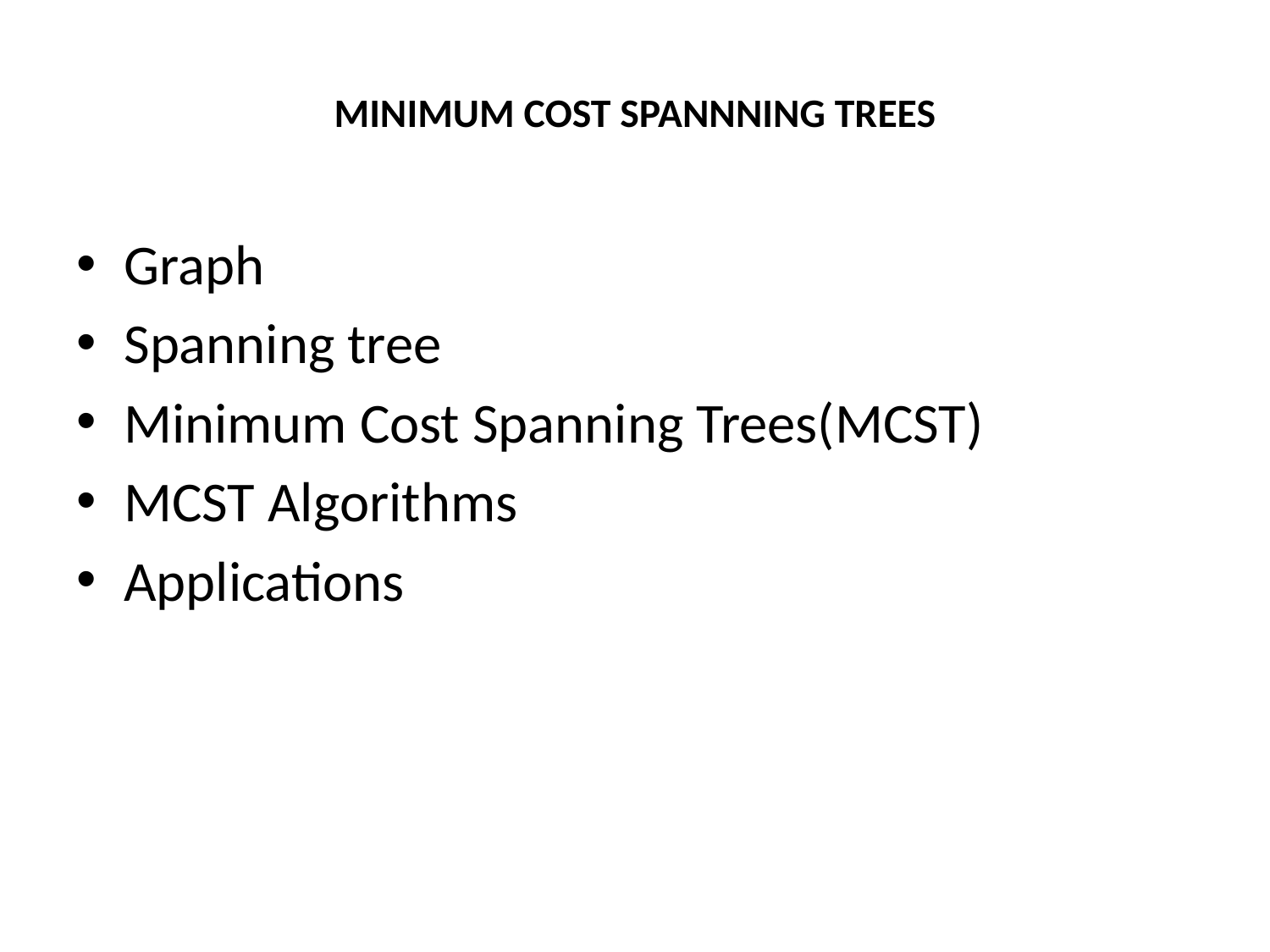

# MINIMUM COST SPANNNING TREES
Graph
Spanning tree
Minimum Cost Spanning Trees(MCST)
MCST Algorithms
Applications